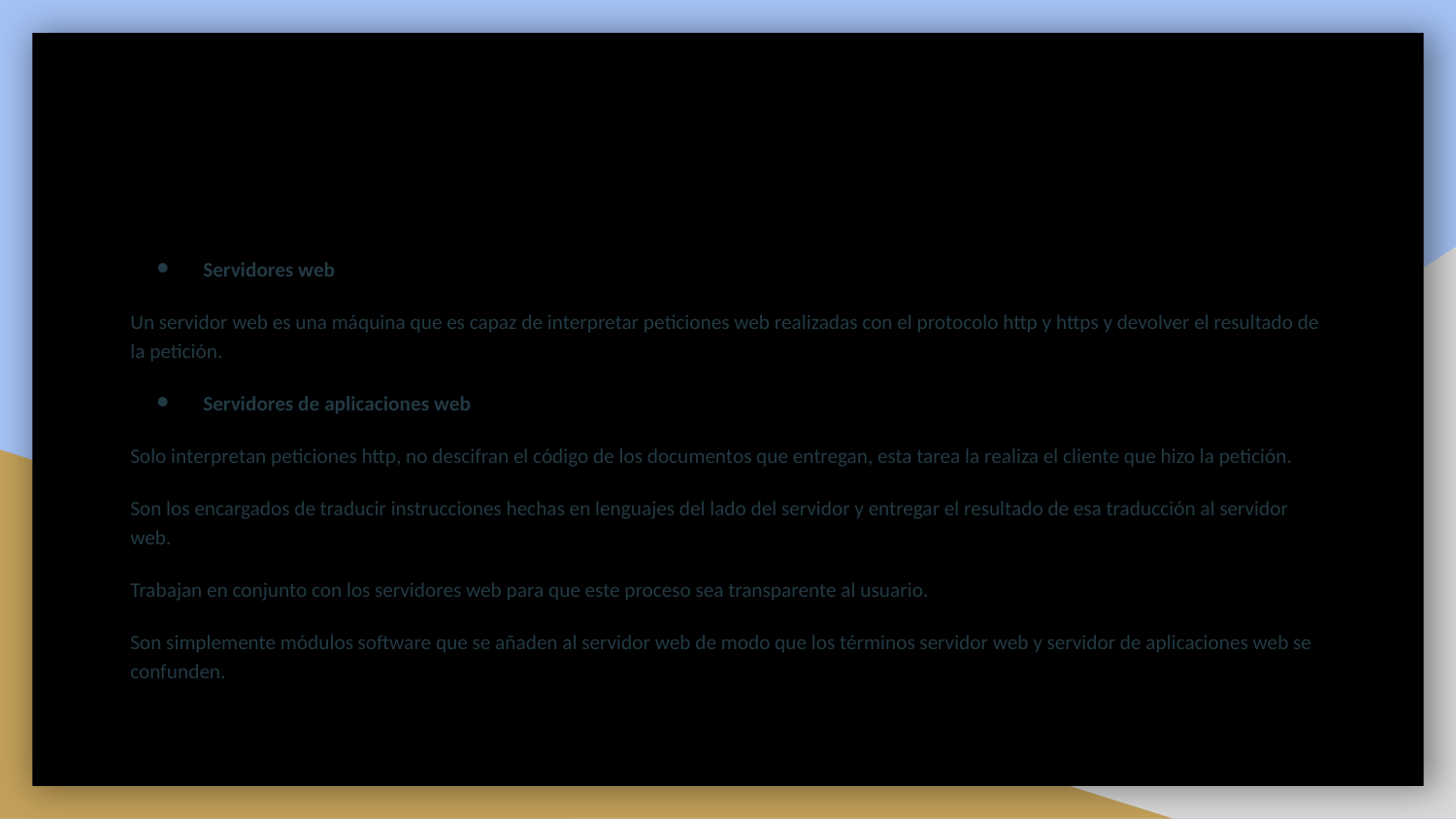

# 4. Creación de aplicaciones web
Servidores web
Un servidor web es una máquina que es capaz de interpretar peticiones web realizadas con el protocolo http y https y devolver el resultado de la petición.
Servidores de aplicaciones web
Solo interpretan peticiones http, no descifran el código de los documentos que entregan, esta tarea la realiza el cliente que hizo la petición.
Son los encargados de traducir instrucciones hechas en lenguajes del lado del servidor y entregar el resultado de esa traducción al servidor web.
Trabajan en conjunto con los servidores web para que este proceso sea transparente al usuario.
Son simplemente módulos software que se añaden al servidor web de modo que los términos servidor web y servidor de aplicaciones web se confunden.